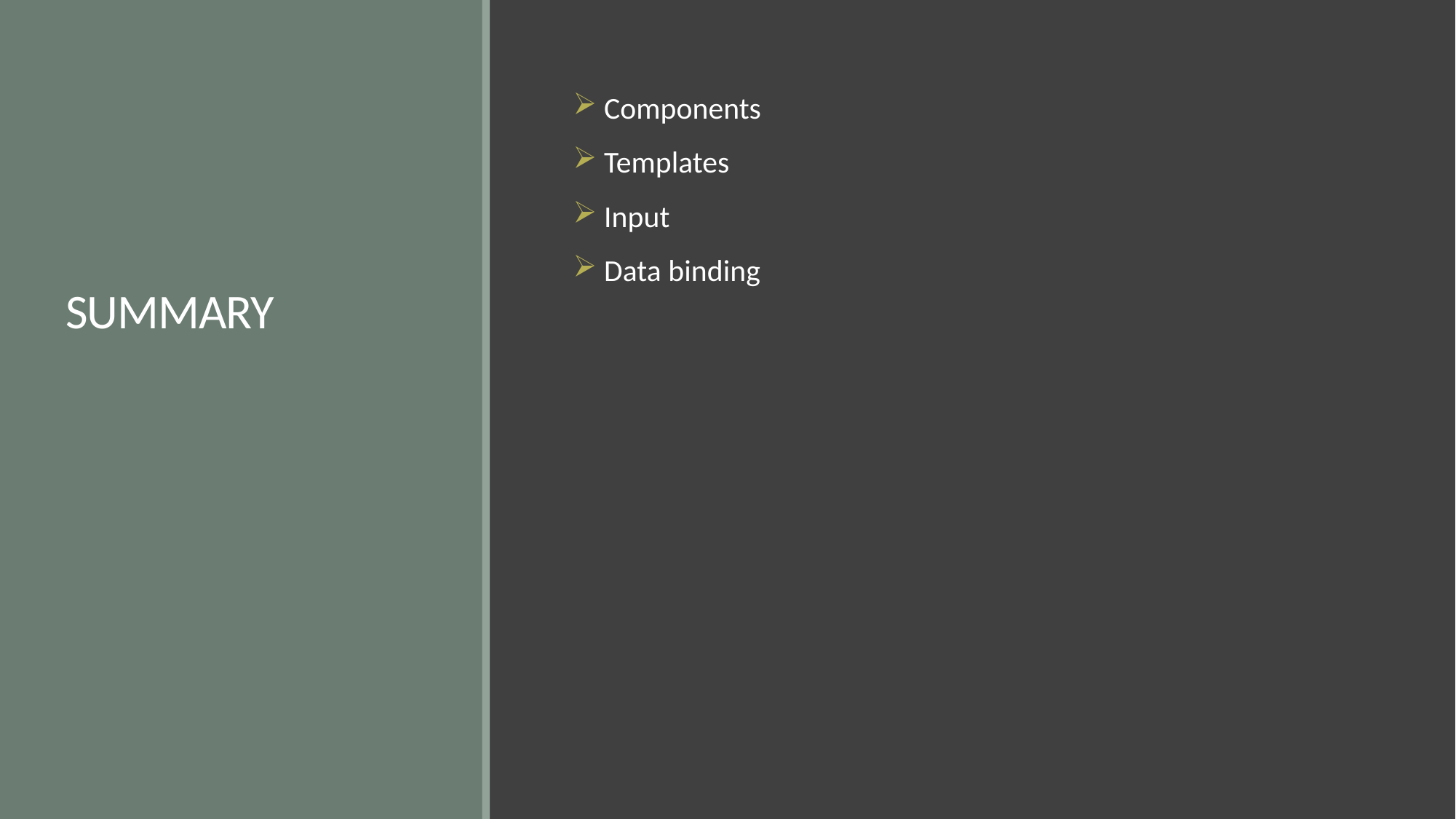

# SUMMARY
 Components
 Templates
 Input
 Data binding